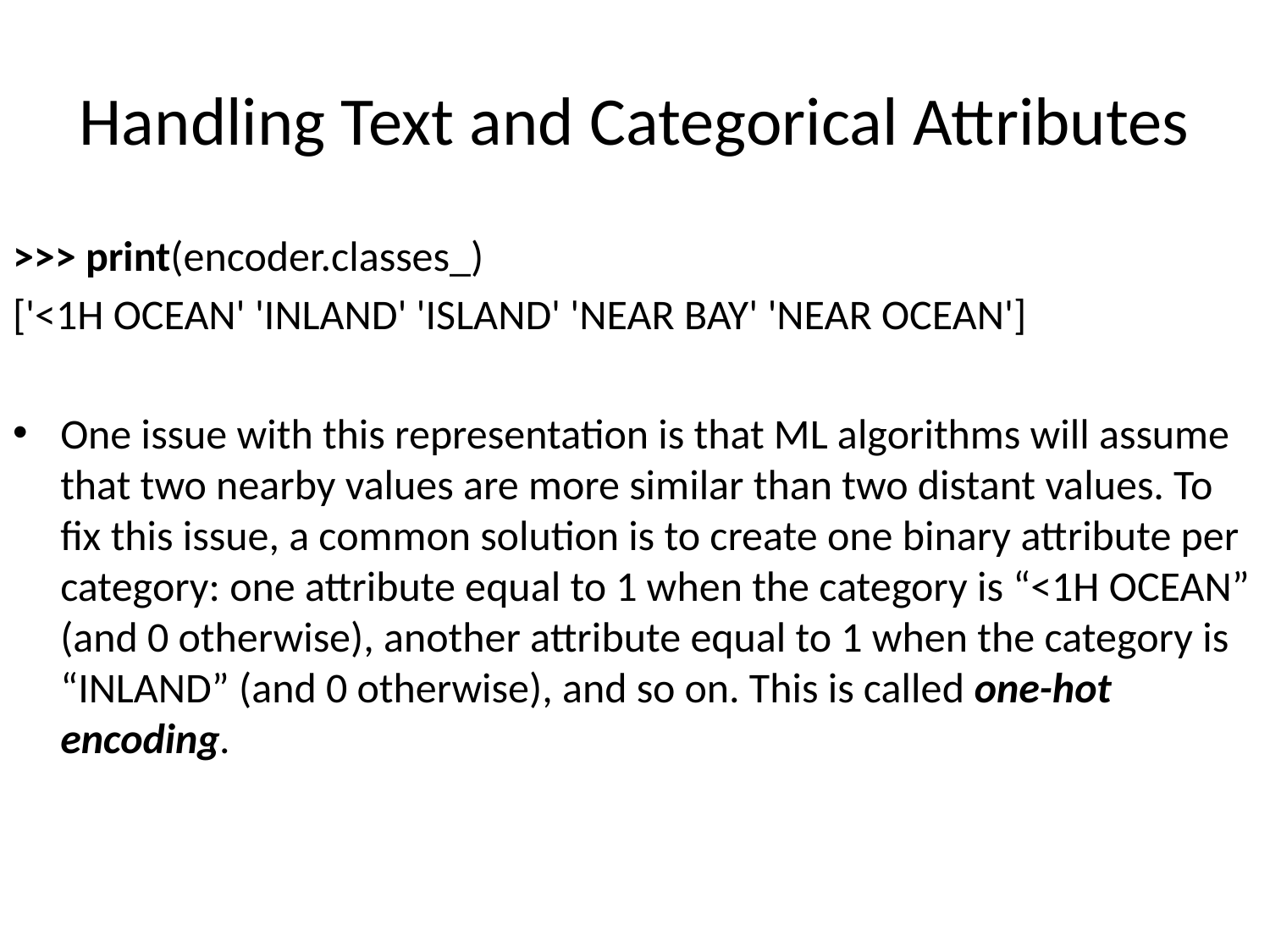

# Handling Text and Categorical Attributes
>>> print(encoder.classes_)
['<1H OCEAN' 'INLAND' 'ISLAND' 'NEAR BAY' 'NEAR OCEAN']

One issue with this representation is that ML algorithms will assume that two nearby values are more similar than two distant values. To fix this issue, a common solution is to create one binary attribute per category: one attribute equal to 1 when the category is “<1H OCEAN” (and 0 otherwise), another attribute equal to 1 when the category is “INLAND” (and 0 otherwise), and so on. This is called one-hot encoding.